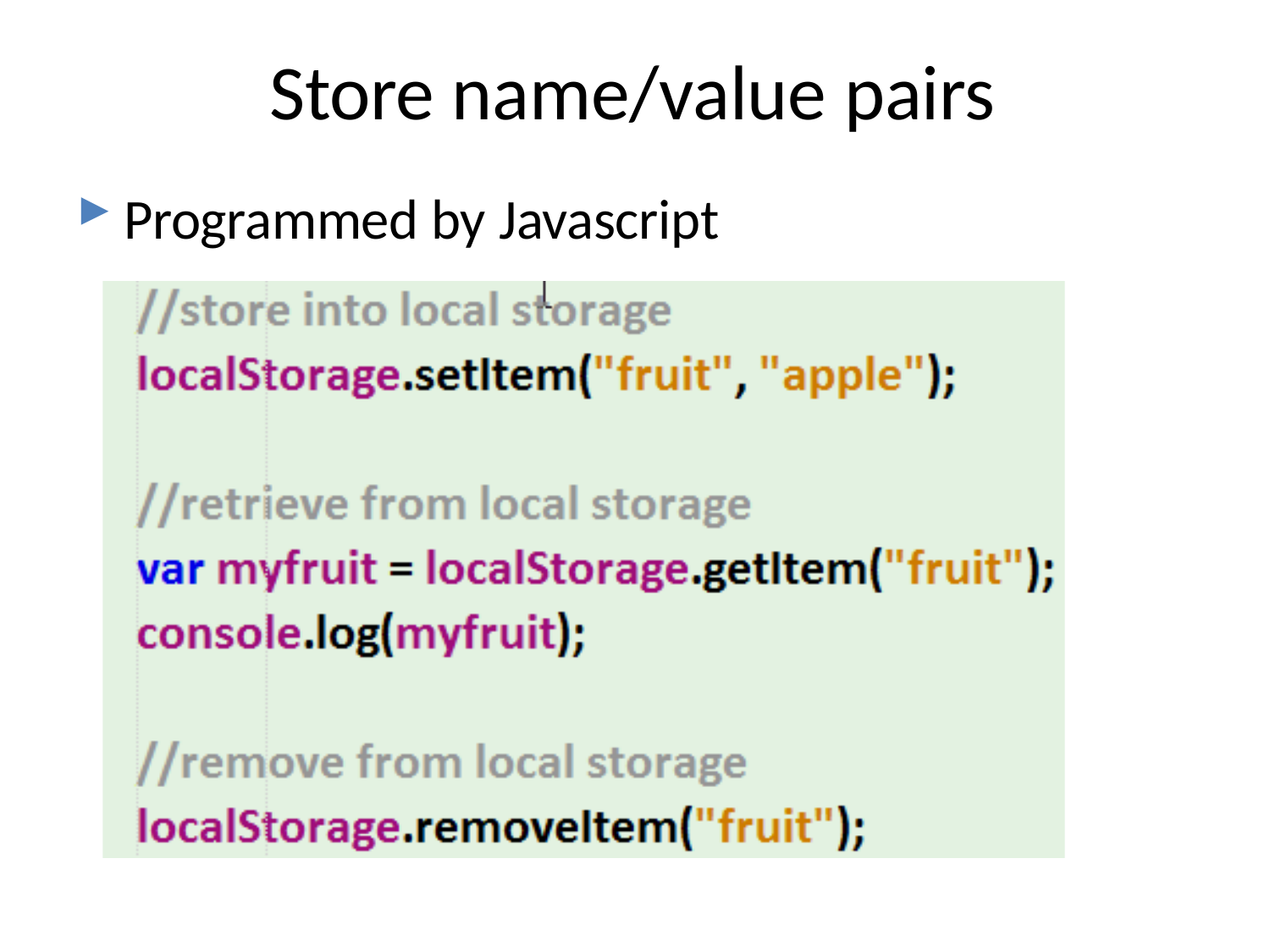

# Store name/value pairs
Programmed by Javascript